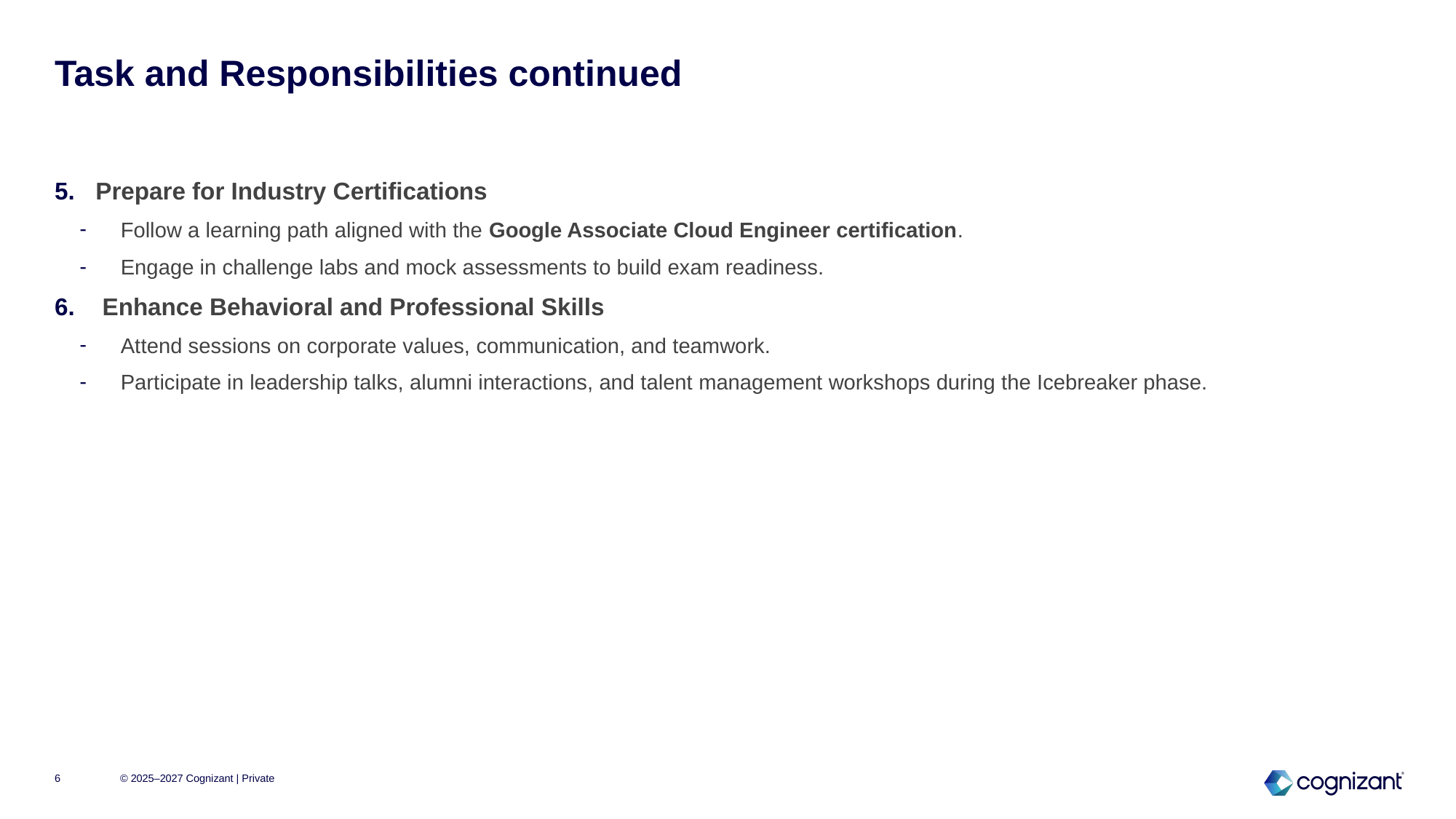

# Task and Responsibilities continued
Prepare for Industry Certifications
Follow a learning path aligned with the Google Associate Cloud Engineer certification.
Engage in challenge labs and mock assessments to build exam readiness.
 Enhance Behavioral and Professional Skills
Attend sessions on corporate values, communication, and teamwork.
Participate in leadership talks, alumni interactions, and talent management workshops during the Icebreaker phase.
6
© 2025–2027 Cognizant | Private